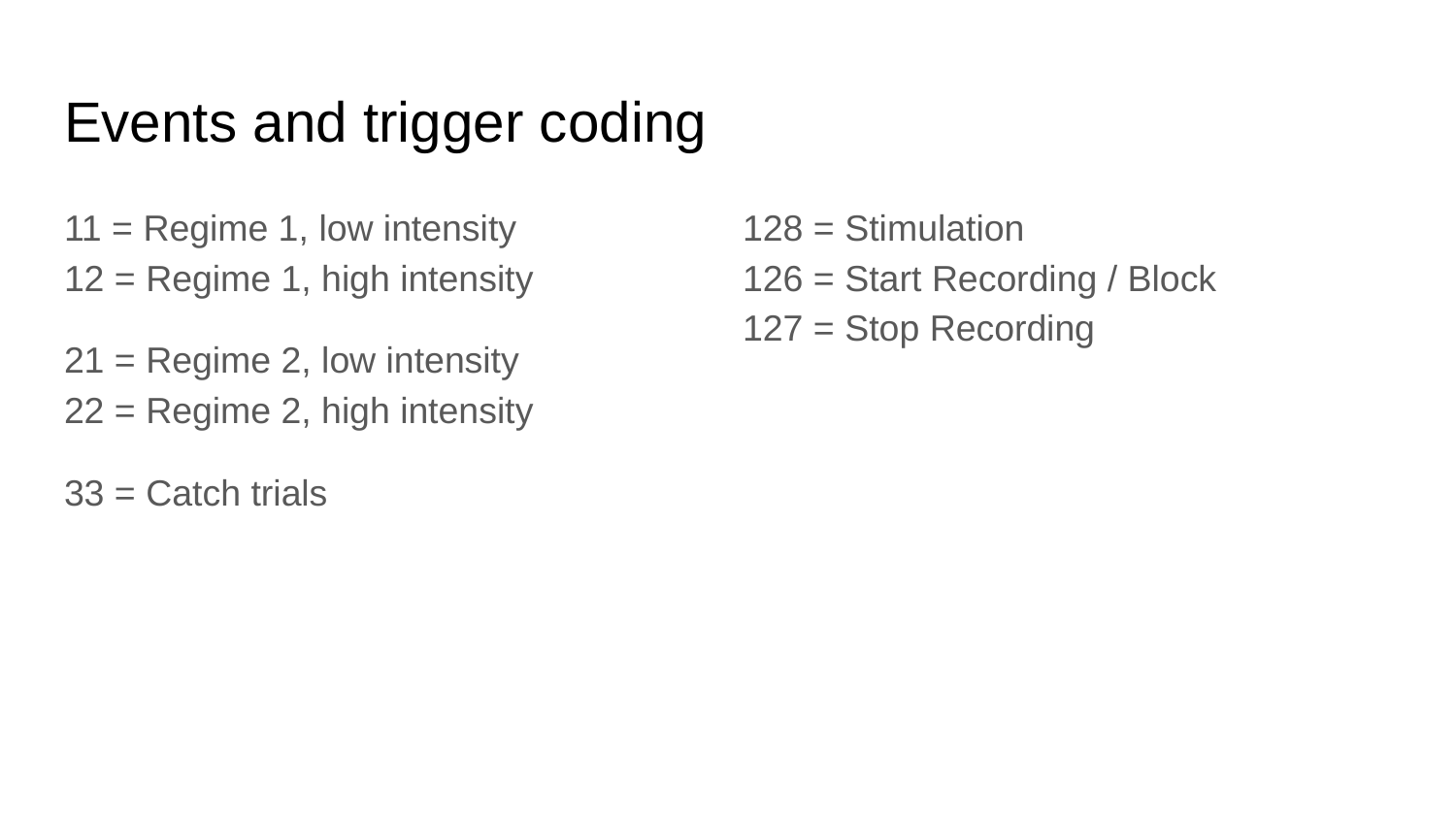

Events and trigger coding

11 = Regime 1, low intensity
12 = Regime 1, high intensity
21 = Regime 2, low intensity
22 = Regime 2, high intensity
33 = Catch trials

128 = Stimulation
126 = Start Recording / Block
127 = Stop Recording